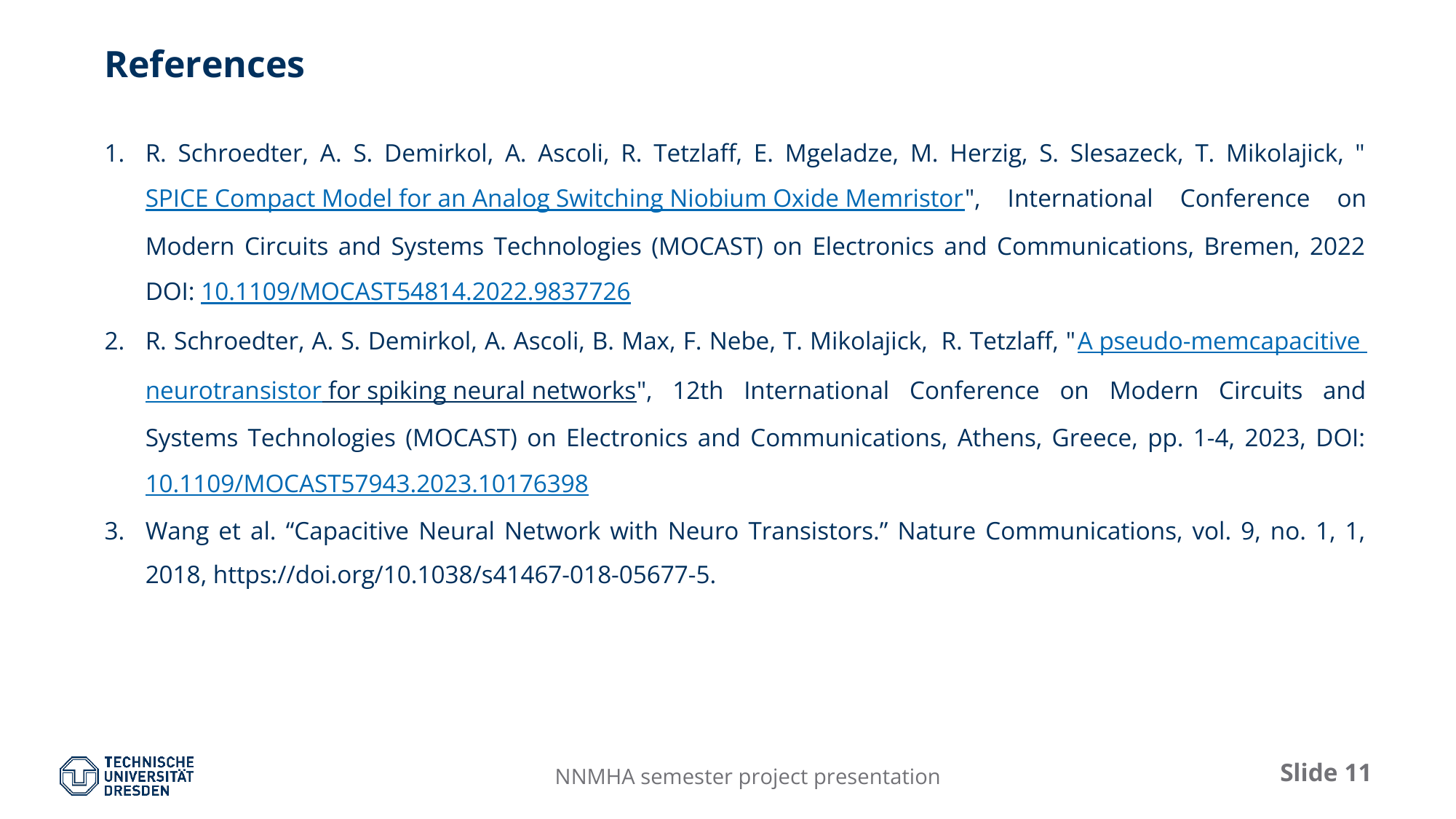

# References
R. Schroedter, A. S. Demirkol, A. Ascoli, R. Tetzlaff, E. Mgeladze, M. Herzig, S. Slesazeck, T. Mikolajick, "SPICE Compact Model for an Analog Switching Niobium Oxide Memristor", International Conference on Modern Circuits and Systems Technologies (MOCAST) on Electronics and Communications, Bremen, 2022
DOI: 10.1109/MOCAST54814.2022.9837726
R. Schroedter, A. S. Demirkol, A. Ascoli, B. Max, F. Nebe, T. Mikolajick,  R. Tetzlaff, "A pseudo-memcapacitive neurotransistor for spiking neural networks", 12th International Conference on Modern Circuits and Systems Technologies (MOCAST) on Electronics and Communications, Athens, Greece, pp. 1-4, 2023, DOI: 10.1109/MOCAST57943.2023.10176398
Wang et al. “Capacitive Neural Network with Neuro Transistors.” Nature Communications, vol. 9, no. 1, 1, 2018, https://doi.org/10.1038/s41467-018-05677-5.